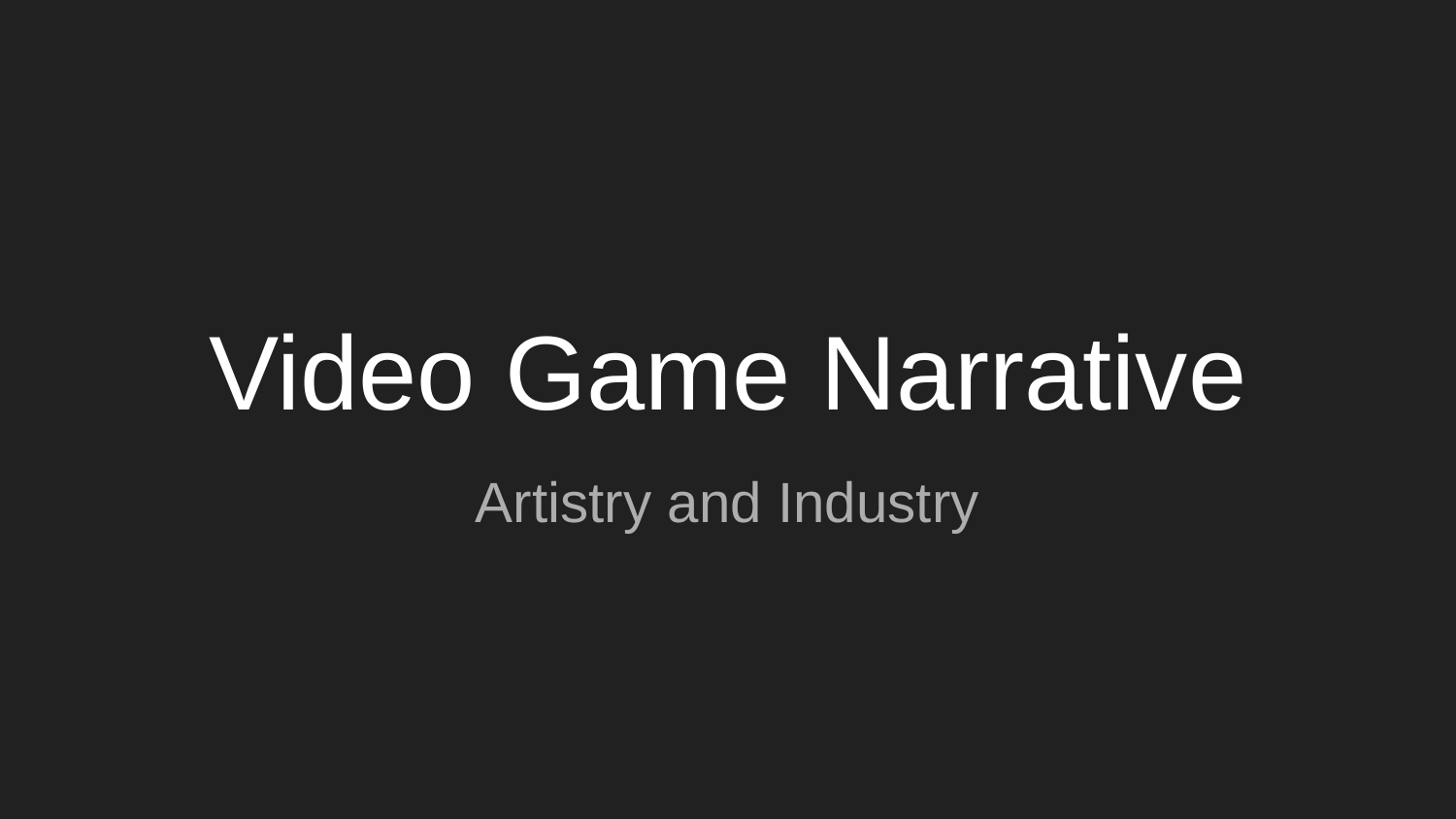

# Video Game Narrative
Artistry and Industry